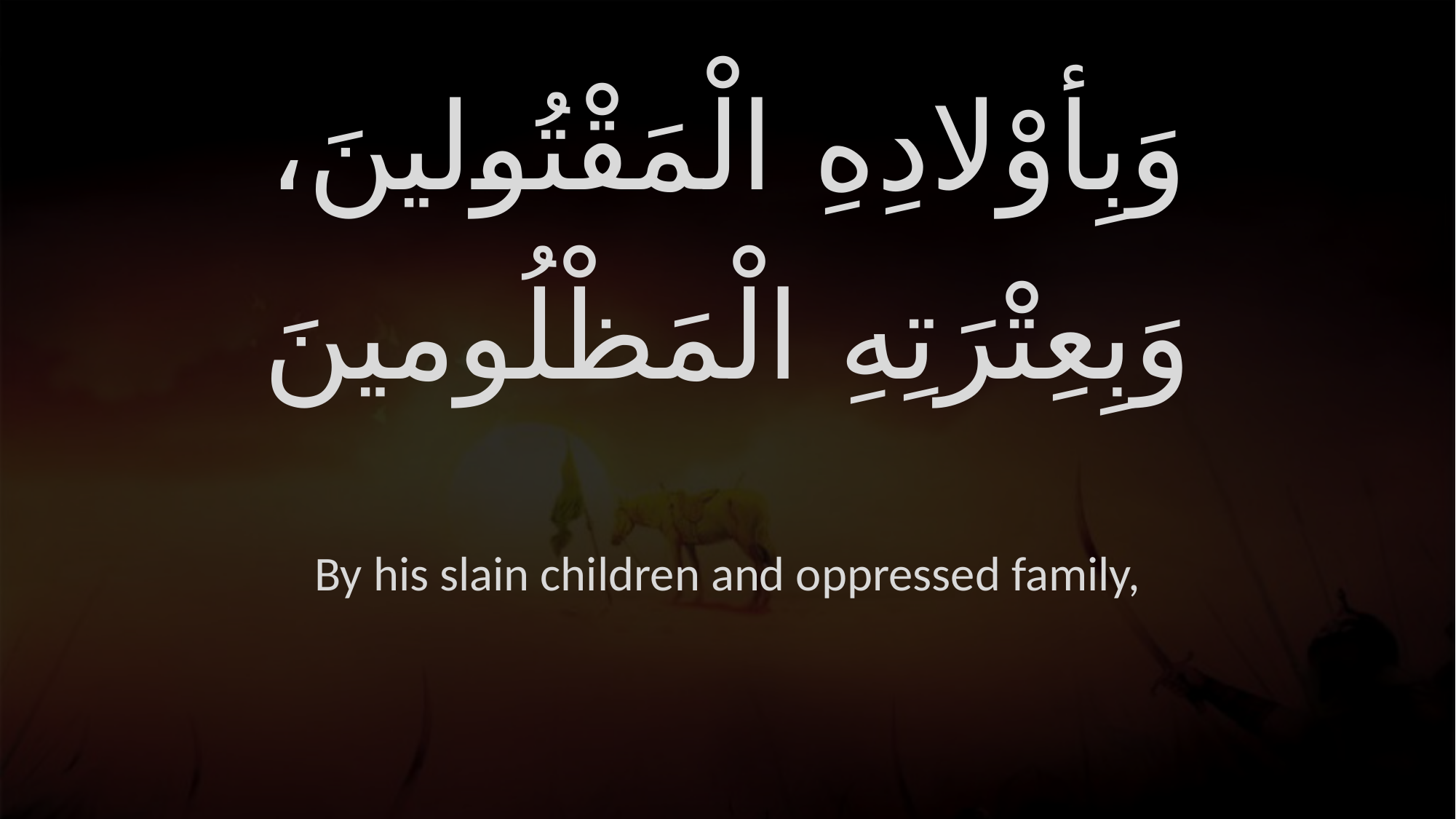

# وَبِأوْلادِهِ الْمَقْتُولينَ، وَبِعِتْرَتِهِ الْمَظْلُومينَ
By his slain children and oppressed family,